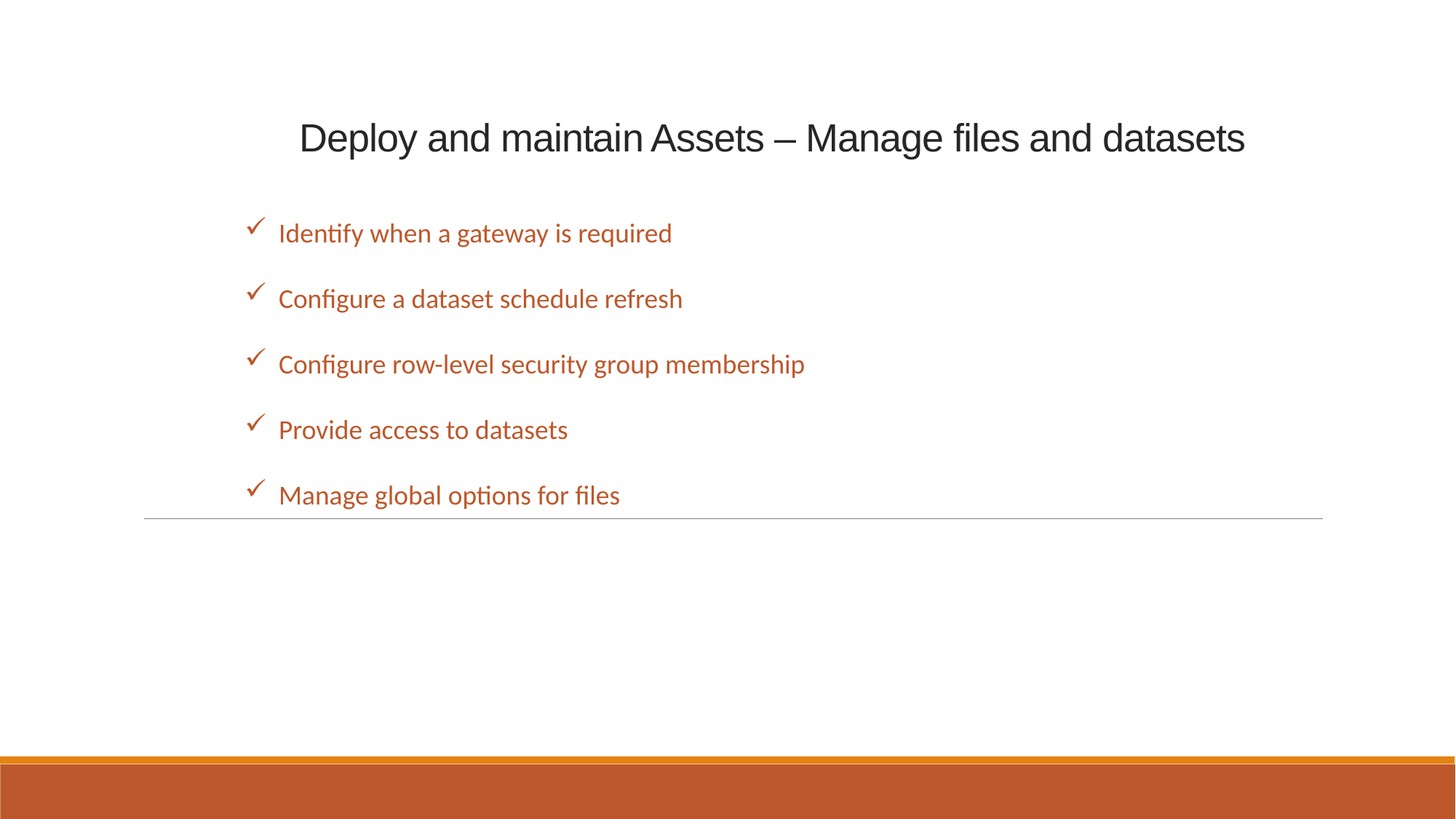

# Deploy and maintain Assets – Manage files and datasets
Identify when a gateway is required
Configure a dataset schedule refresh
Configure row-level security group membership
Provide access to datasets
Manage global options for files